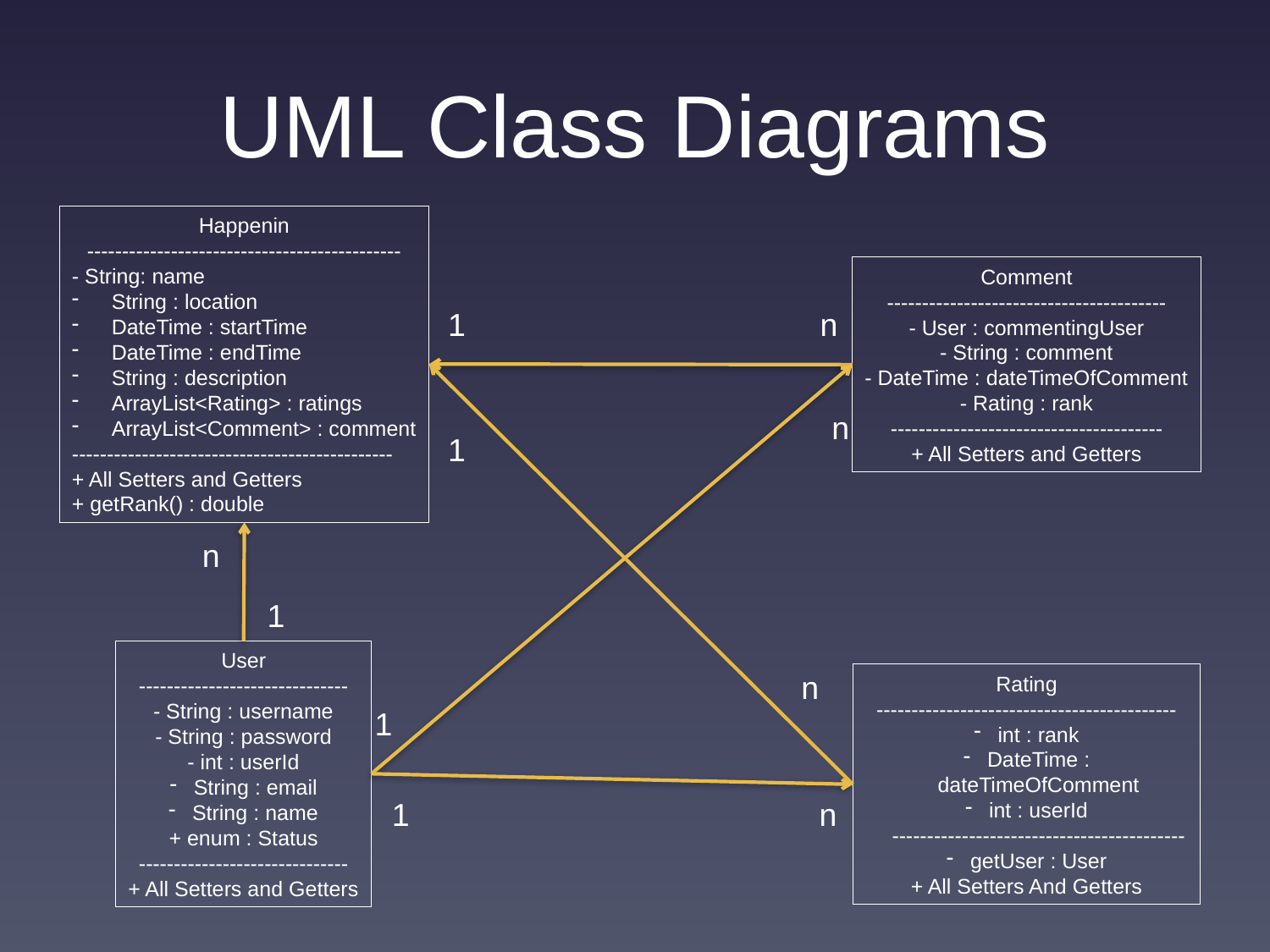

# UML Class Diagrams
Happenin
---------------------------------------------
- String: name
String : location
DateTime : startTime
DateTime : endTime
String : description
ArrayList<Rating> : ratings
ArrayList<Comment> : comment
----------------------------------------------
+ All Setters and Getters
+ getRank() : double
Comment
----------------------------------------
- User : commentingUser
- String : comment
- DateTime : dateTimeOfComment
- Rating : rank
---------------------------------------
+ All Setters and Getters
1
n
n
1
n
1
User
------------------------------
- String : username
- String : password
- int : userId
String : email
String : name
+ enum : Status
------------------------------
+ All Setters and Getters
n
Rating
-------------------------------------------
int : rank
DateTime : dateTimeOfComment
int : userId
------------------------------------------
getUser : User
+ All Setters And Getters
1
1
n